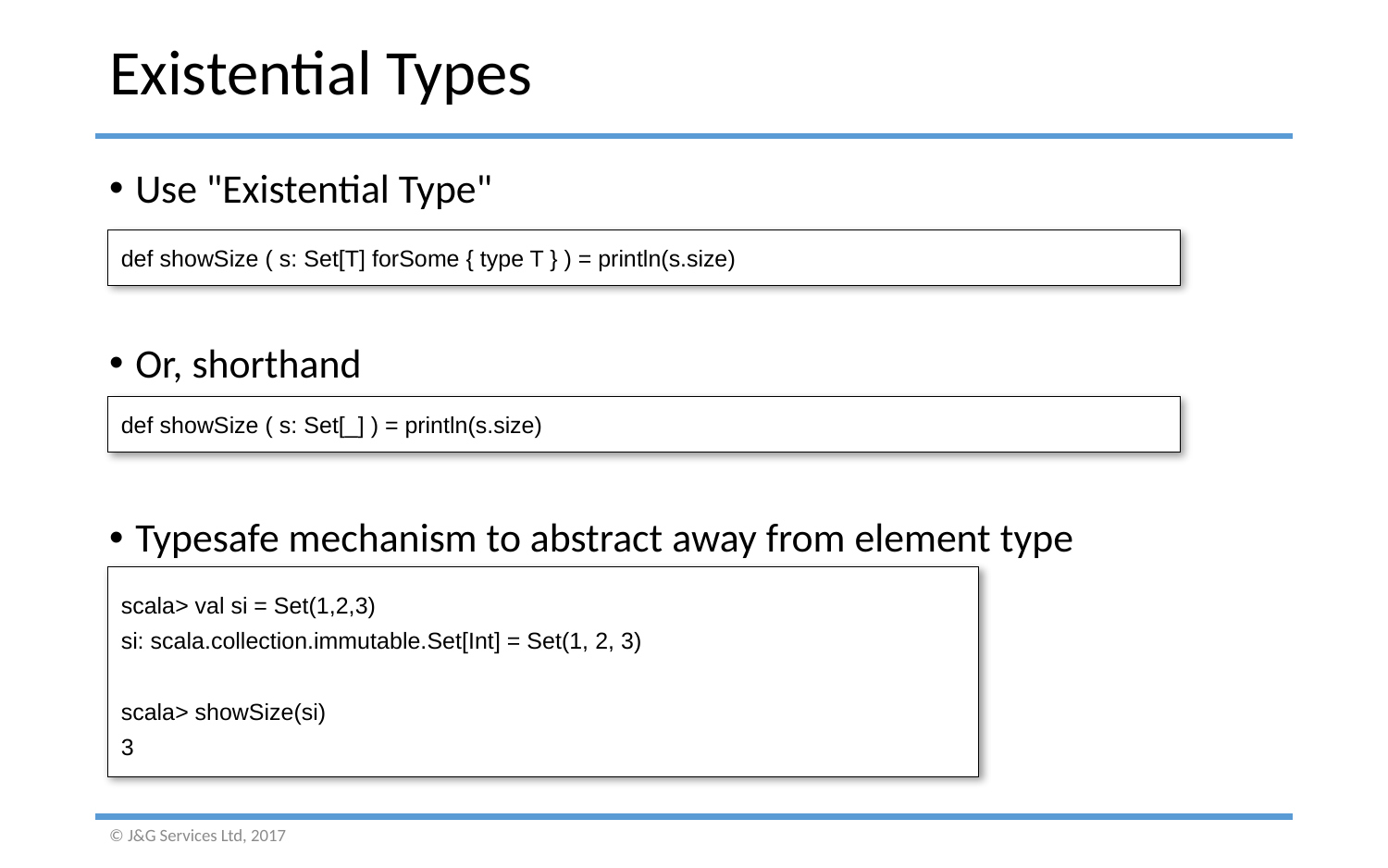

# Existential Types
Use "Existential Type"

Or, shorthand

Typesafe mechanism to abstract away from element type

def showSize ( s: Set[T] forSome { type T } ) = println(s.size)
def showSize ( s: Set[_] ) = println(s.size)
scala> val si = Set(1,2,3)
si: scala.collection.immutable.Set[Int] = Set(1, 2, 3)

scala> showSize(si)
3